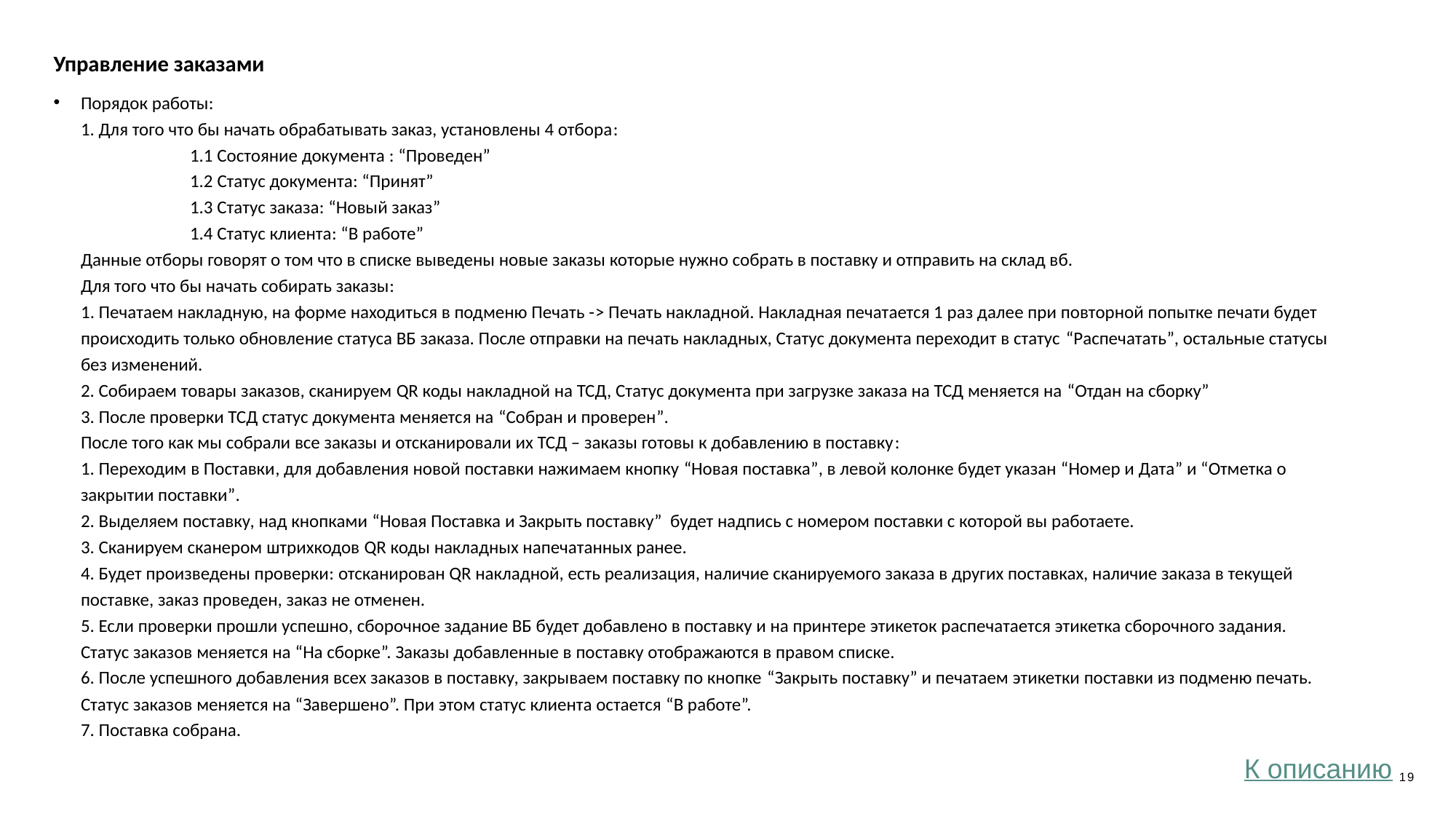

# Управление заказами
Порядок работы:
1. Для того что бы начать обрабатывать заказ, установлены 4 отбора:
	1.1 Состояние документа : “Проведен”
	1.2 Статус документа: “Принят”
	1.3 Статус заказа: “Новый заказ”
	1.4 Статус клиента: “В работе”
Данные отборы говорят о том что в списке выведены новые заказы которые нужно собрать в поставку и отправить на склад вб.
Для того что бы начать собирать заказы:
1. Печатаем накладную, на форме находиться в подменю Печать -> Печать накладной. Накладная печатается 1 раз далее при повторной попытке печати будет происходить только обновление статуса ВБ заказа. После отправки на печать накладных, Статус документа переходит в статус “Распечатать”, остальные статусы без изменений.
2. Собираем товары заказов, сканируем QR коды накладной на ТСД, Статус документа при загрузке заказа на ТСД меняется на “Отдан на сборку”
3. После проверки ТСД статус документа меняется на “Собран и проверен”.
После того как мы собрали все заказы и отсканировали их ТСД – заказы готовы к добавлению в поставку:
1. Переходим в Поставки, для добавления новой поставки нажимаем кнопку “Новая поставка”, в левой колонке будет указан “Номер и Дата” и “Отметка о закрытии поставки”.
2. Выделяем поставку, над кнопками “Новая Поставка и Закрыть поставку”  будет надпись с номером поставки с которой вы работаете.
3. Сканируем сканером штрихкодов QR коды накладных напечатанных ранее.
4. Будет произведены проверки: отсканирован QR накладной, есть реализация, наличие сканируемого заказа в других поставках, наличие заказа в текущей поставке, заказ проведен, заказ не отменен.
5. Если проверки прошли успешно, сборочное задание ВБ будет добавлено в поставку и на принтере этикеток распечатается этикетка сборочного задания.
Статус заказов меняется на “На сборке”. Заказы добавленные в поставку отображаются в правом списке.
6. После успешного добавления всех заказов в поставку, закрываем поставку по кнопке “Закрыть поставку” и печатаем этикетки поставки из подменю печать.
Статус заказов меняется на “Завершено”. При этом статус клиента остается “В работе”.
7. Поставка собрана.
К описанию
19